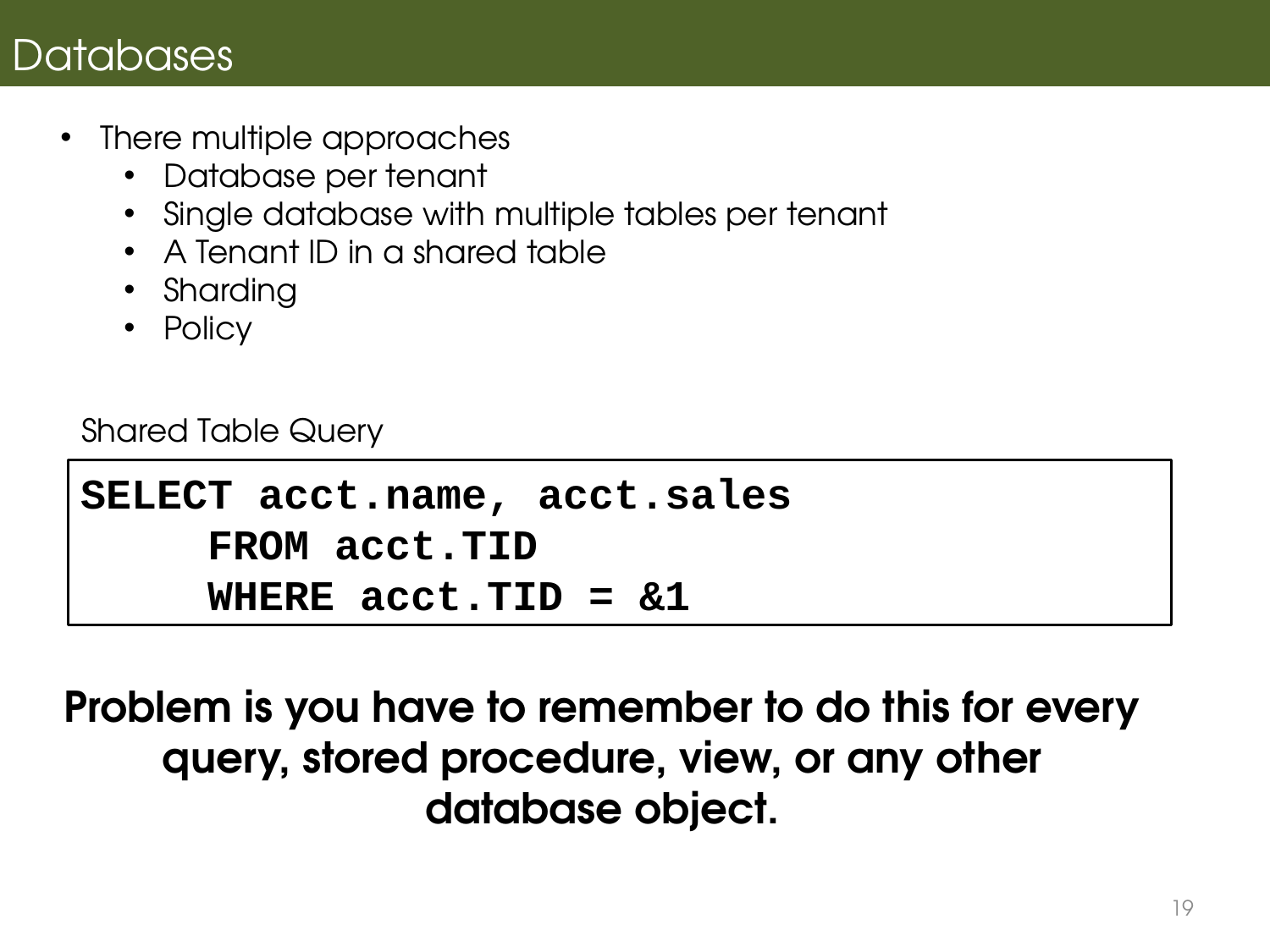

Databases
There multiple approaches
Database per tenant
Single database with multiple tables per tenant
A Tenant ID in a shared table
Sharding
Policy

Shared Table Query
SELECT acct.name, acct.sales
	FROM acct.TID
	WHERE acct.TID = &1
Problem is you have to remember to do this for every query, stored procedure, view, or any other database object.
19